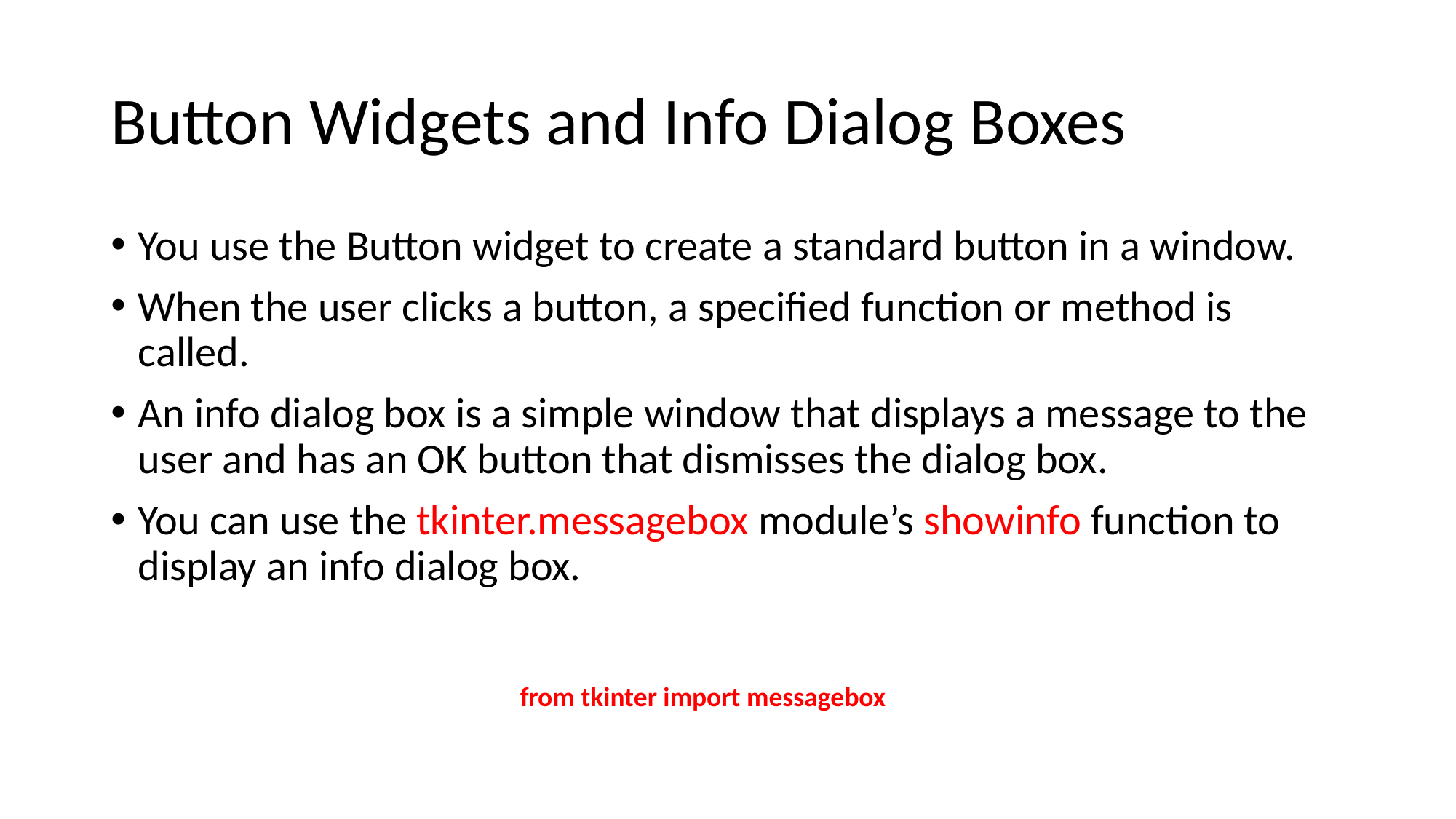

# Button Widgets and Info Dialog Boxes
You use the Button widget to create a standard button in a window.
When the user clicks a button, a specified function or method is called.
An info dialog box is a simple window that displays a message to the user and has an OK button that dismisses the dialog box.
You can use the tkinter.messagebox module’s showinfo function to display an info dialog box.
from tkinter import messagebox